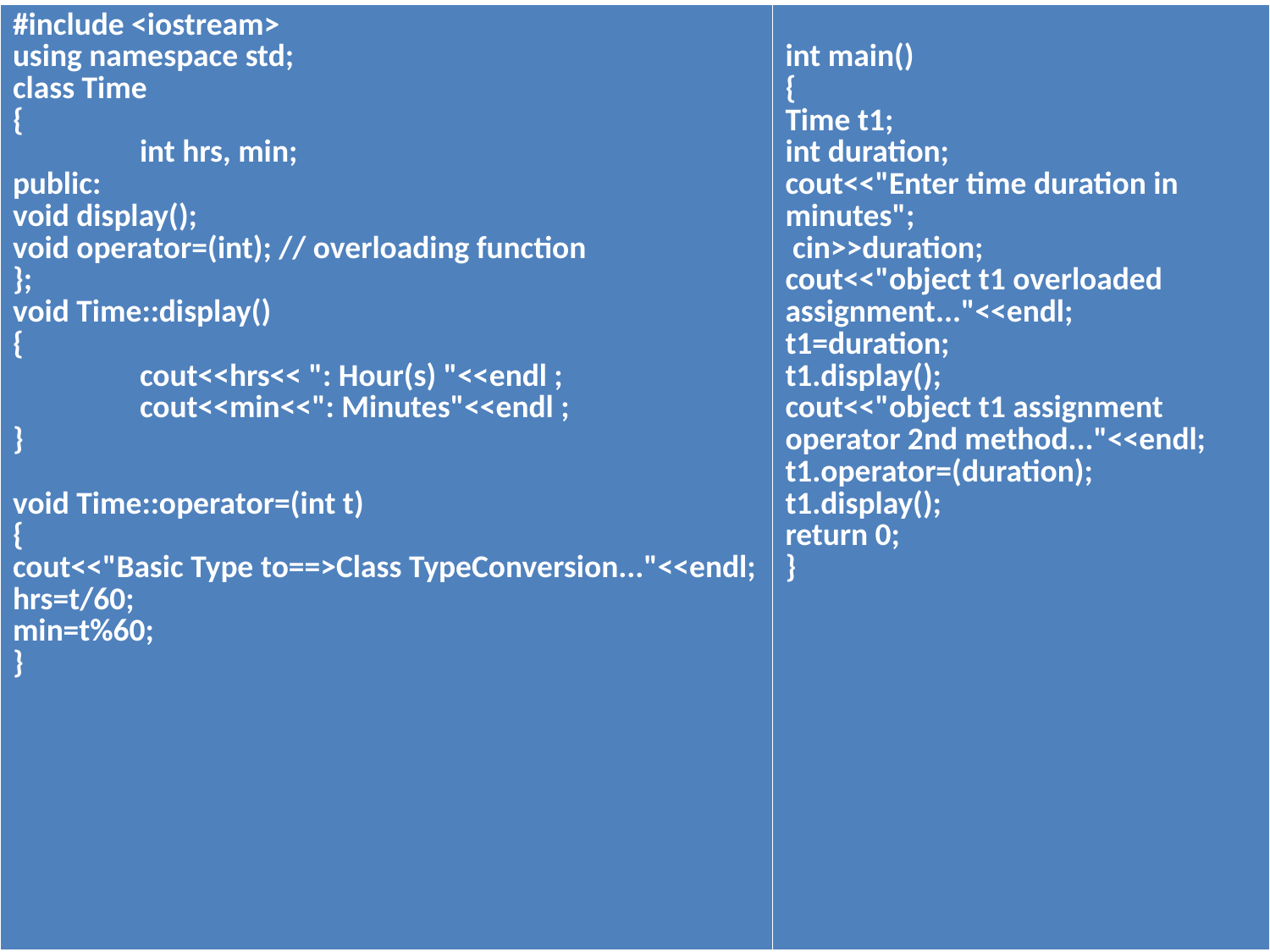

| #include <iostream> using namespace std; class Time { int hrs, min; public: void display(); void operator=(int); // overloading function }; void Time::display() { cout<<hrs<< ": Hour(s) "<<endl ; cout<<min<<": Minutes"<<endl ; } void Time::operator=(int t) { cout<<"Basic Type to==>Class TypeConversion..."<<endl; hrs=t/60; min=t%60; } | int main() { Time t1; int duration; cout<<"Enter time duration in minutes"; cin>>duration; cout<<"object t1 overloaded assignment..."<<endl; t1=duration; t1.display(); cout<<"object t1 assignment operator 2nd method..."<<endl; t1.operator=(duration); t1.display(); return 0; } |
| --- | --- |